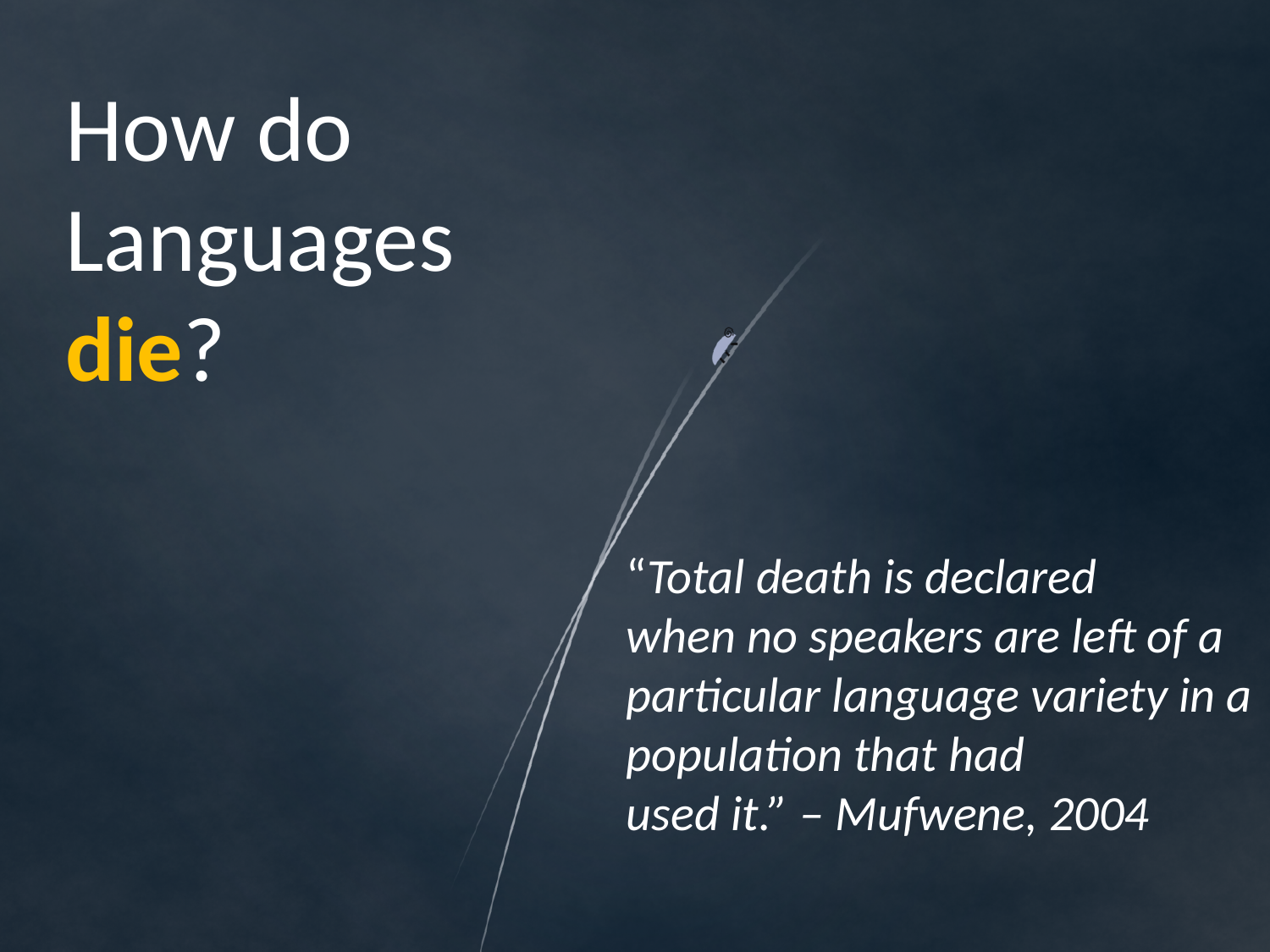

How do Languages
die?
“Total death is declared
when no speakers are left of a particular language variety in a population that had
used it.” – Mufwene, 2004